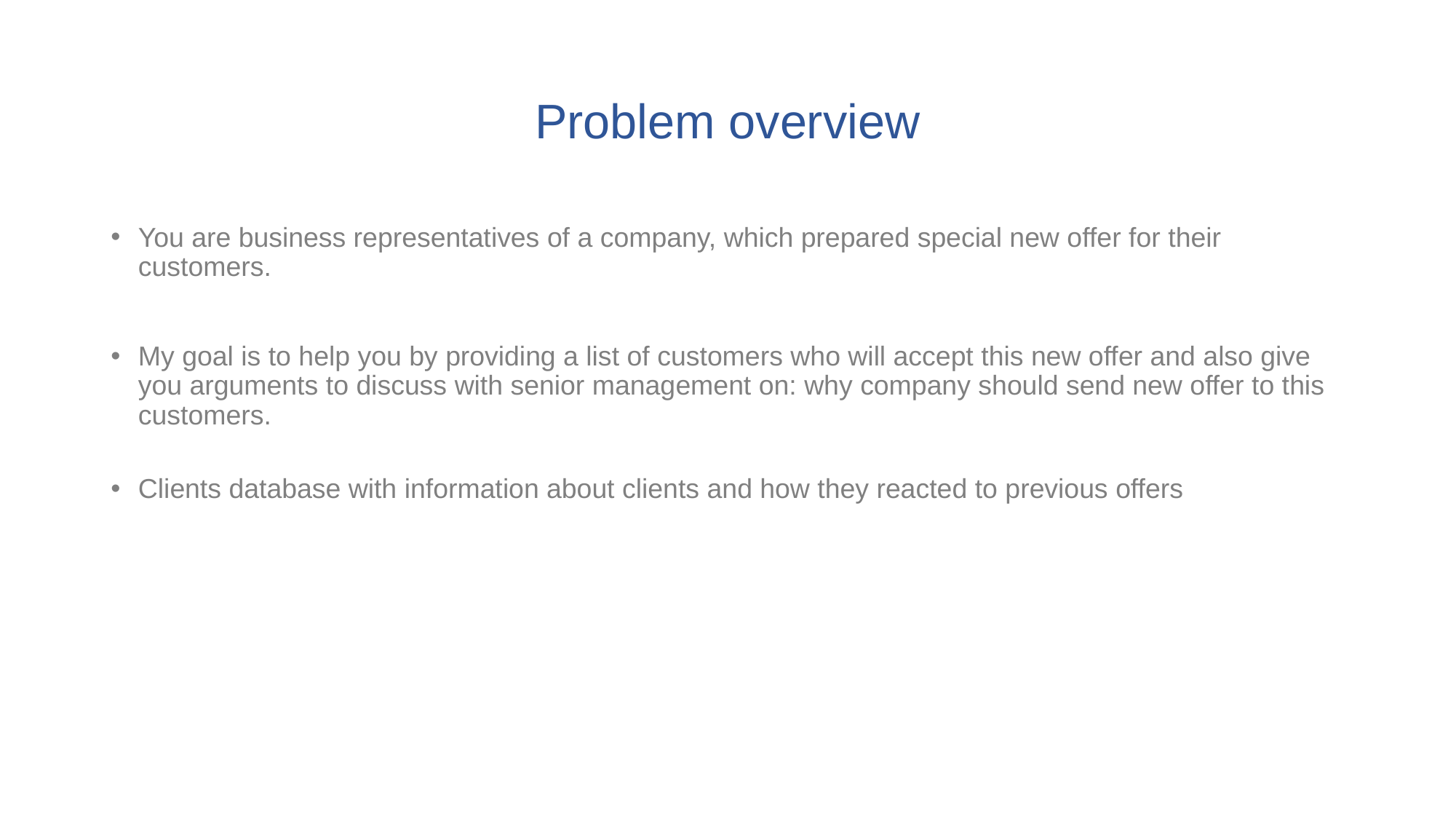

# Problem overview
You are business representatives of a company, which prepared special new offer for their customers.

My goal is to help you by providing a list of customers who will accept this new offer and also give you arguments to discuss with senior management on: why company should send new offer to this customers.
Clients database with information about clients and how they reacted to previous offers